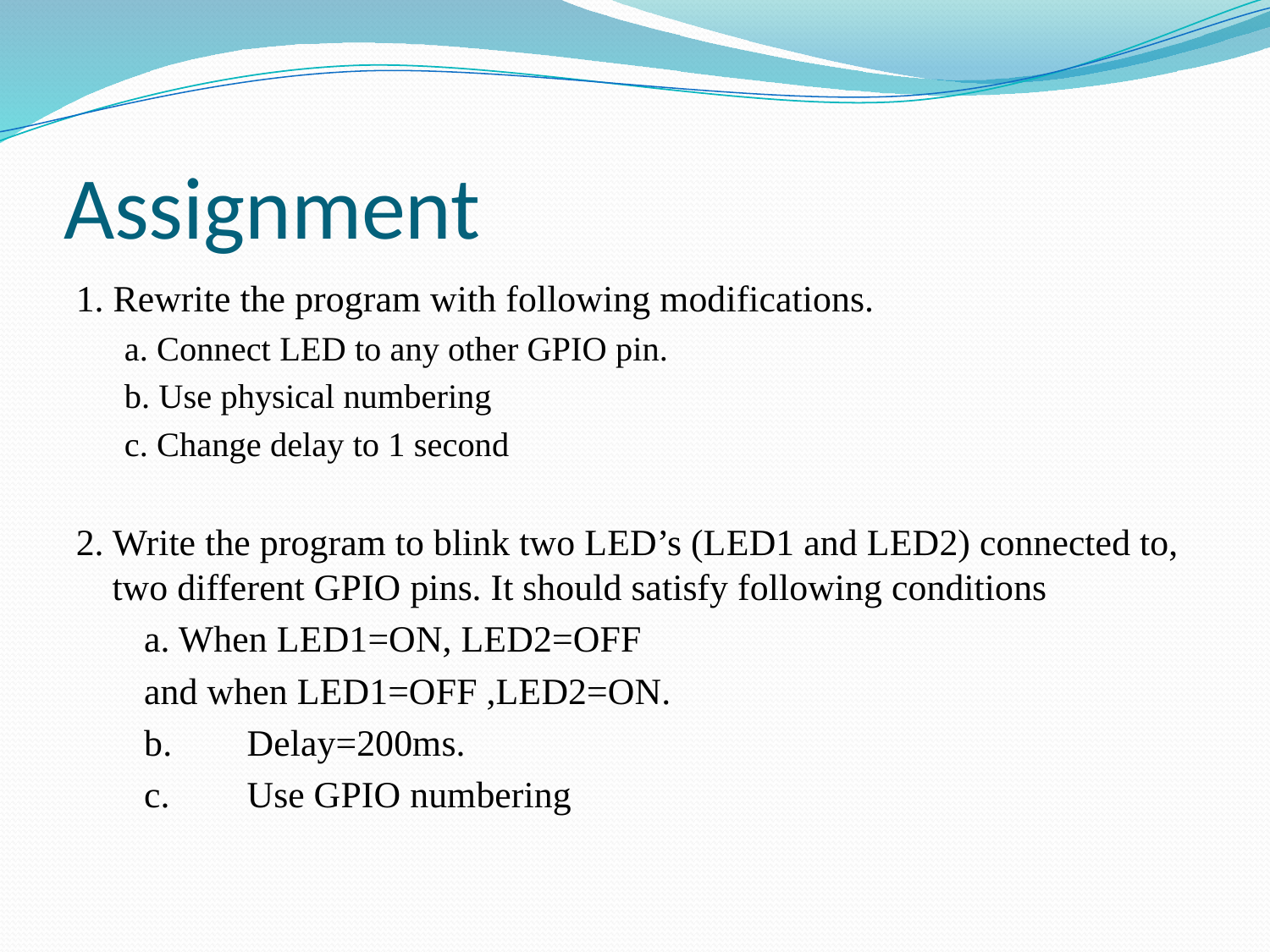

# Assignment
1. Rewrite the program with following modifications.
a. Connect LED to any other GPIO pin.
b. Use physical numbering
c. Change delay to 1 second

2. Write the program to blink two LED’s (LED1 and LED2) connected to, two different GPIO pins. It should satisfy following conditions
	a. When LED1=ON, LED2=OFF
		and when LED1=OFF ,LED2=ON.
	b.	Delay=200ms.
	c.	Use GPIO numbering